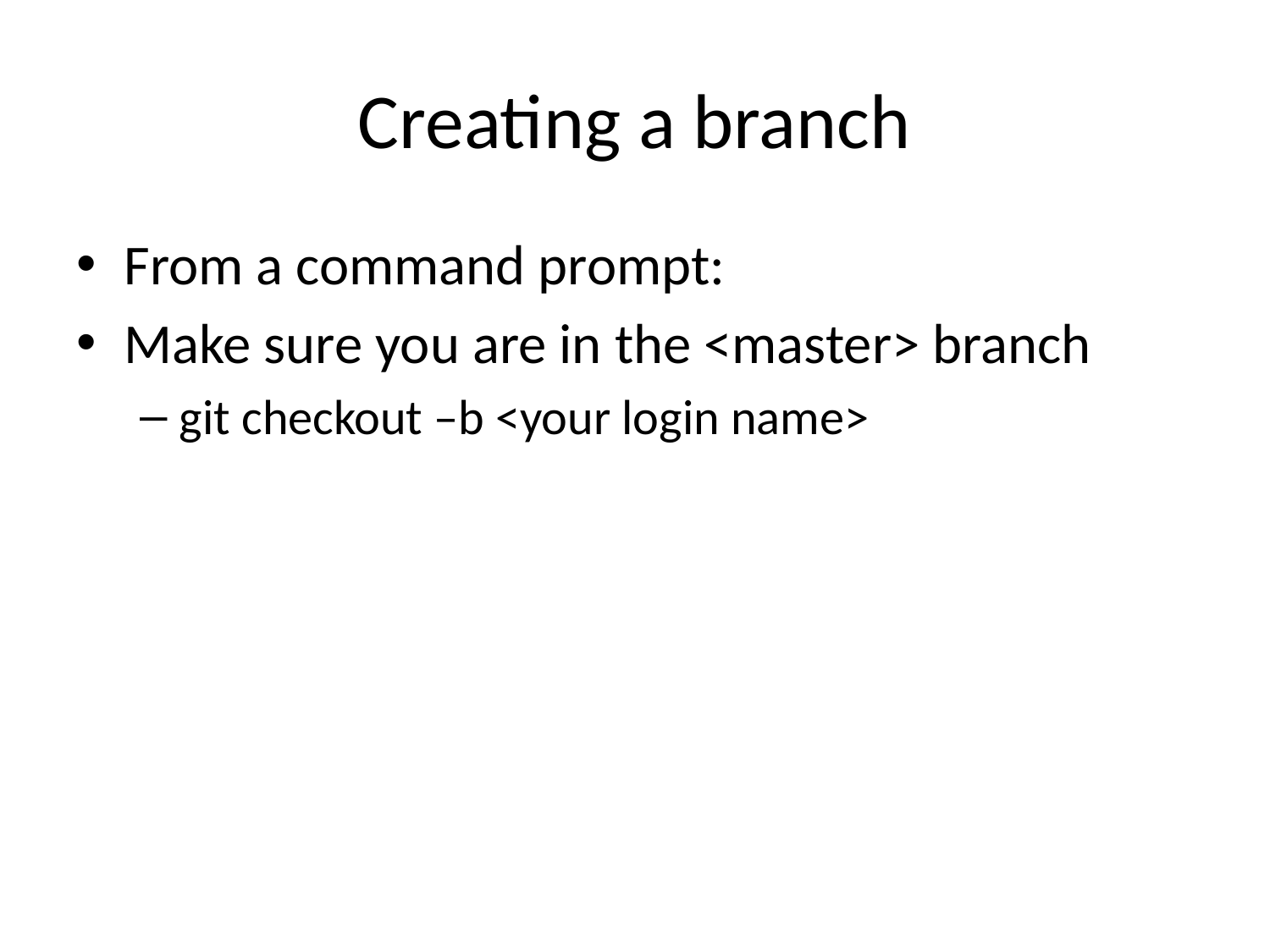

# Creating a branch
From a command prompt:
Make sure you are in the <master> branch
git checkout –b <your login name>